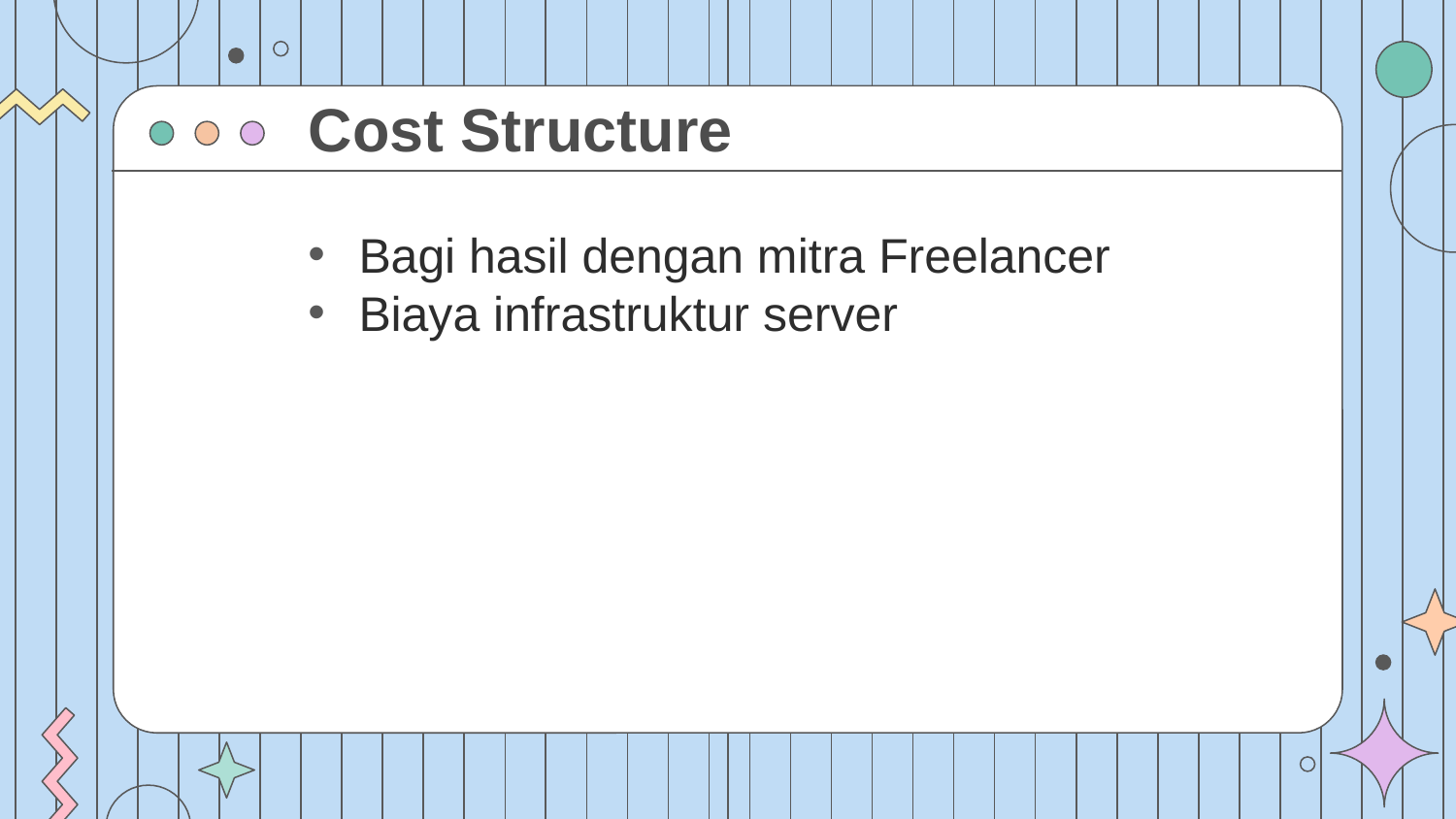

# Cost Structure
Bagi hasil dengan mitra Freelancer
Biaya infrastruktur server